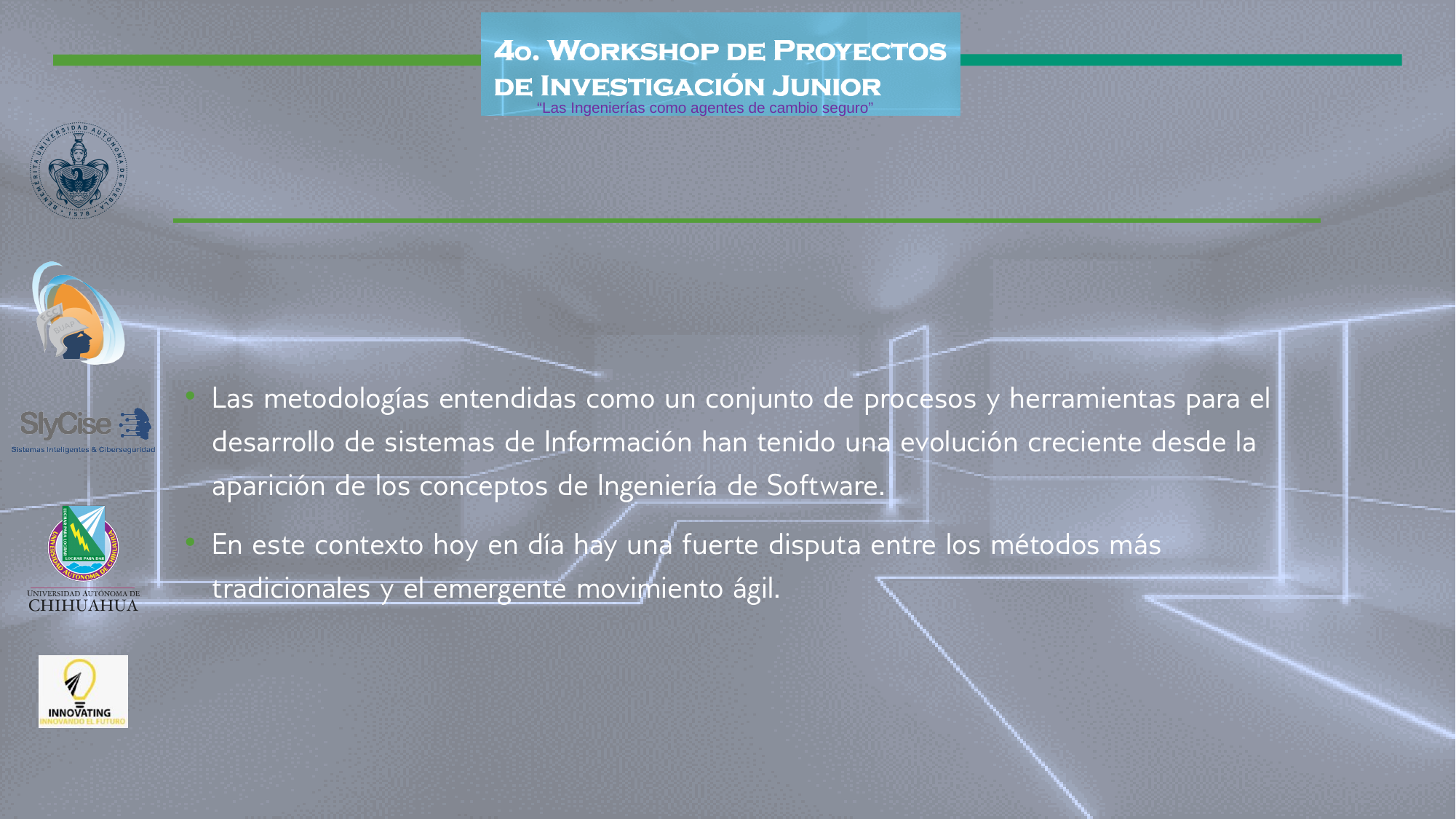

#
Las metodologías entendidas como un conjunto de procesos y herramientas para el desarrollo de sistemas de Información han tenido una evolución creciente desde la aparición de los conceptos de Ingeniería de Software.
En este contexto hoy en día hay una fuerte disputa entre los métodos más tradicionales y el emergente movimiento ágil.